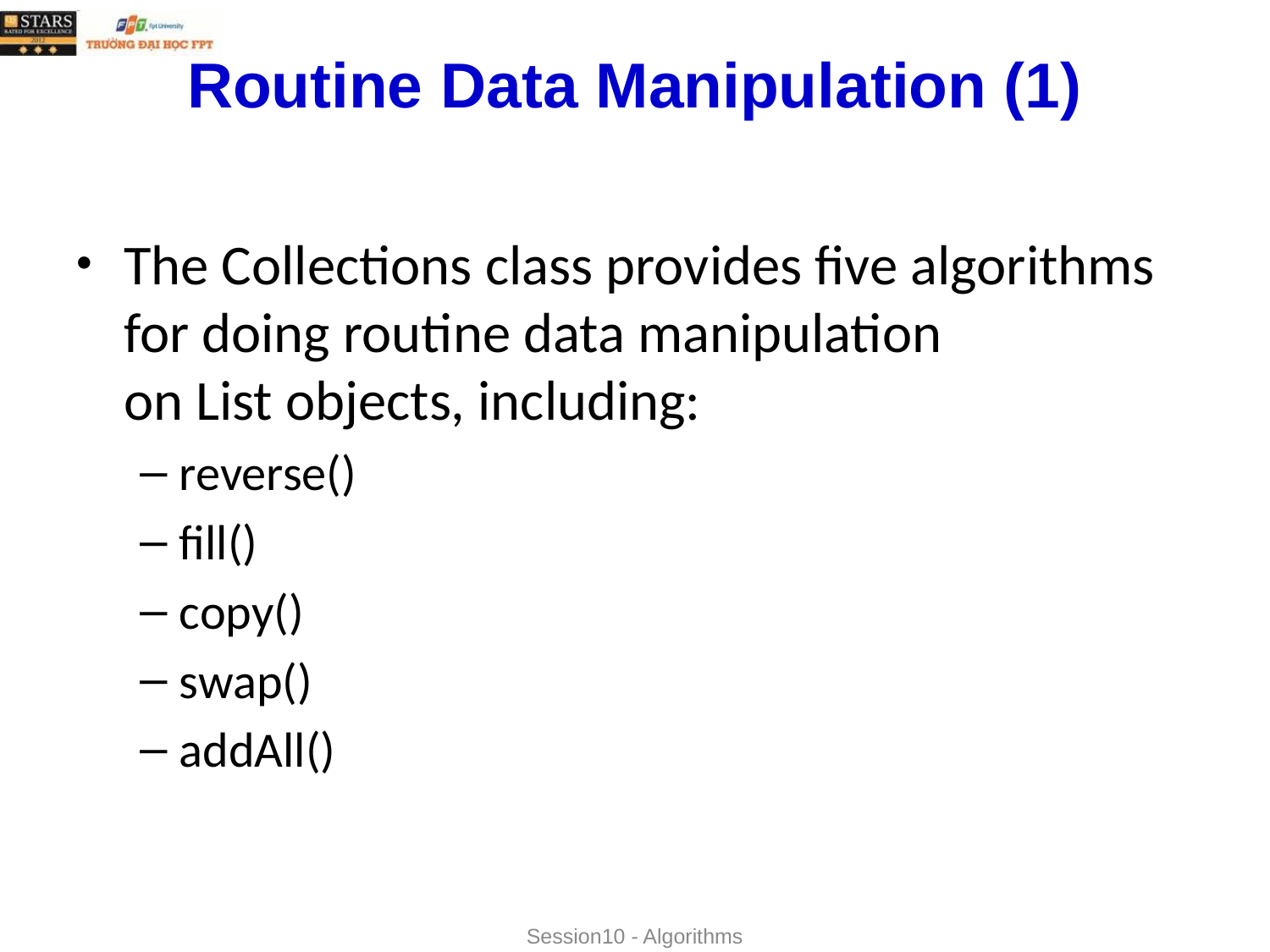

# Routine Data Manipulation (1)
The Collections class provides five algorithms for doing routine data manipulation on List objects, including:
reverse()
fill()
copy()
swap()
addAll()
Session10 - Algorithms